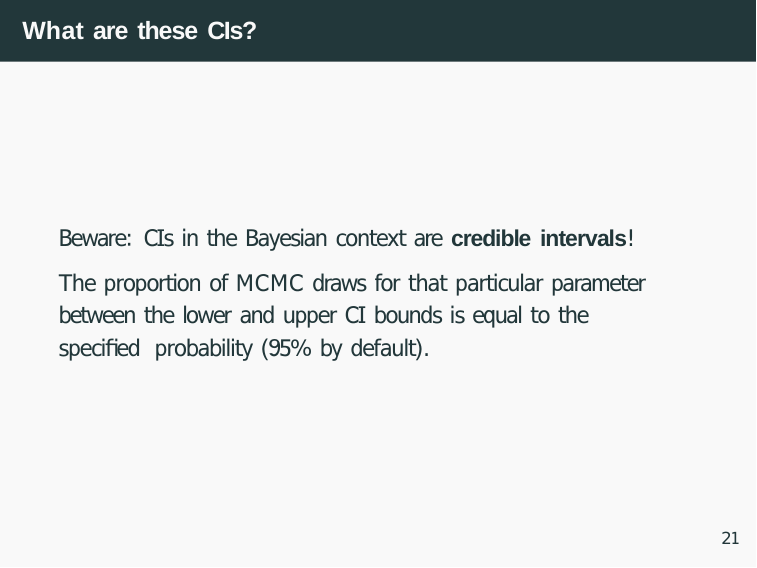

# What are these CIs?
Beware: CIs in the Bayesian context are credible intervals!
The proportion of MCMC draws for that particular parameter  between the lower and upper CI bounds is equal to the specified  probability (95% by default).
21